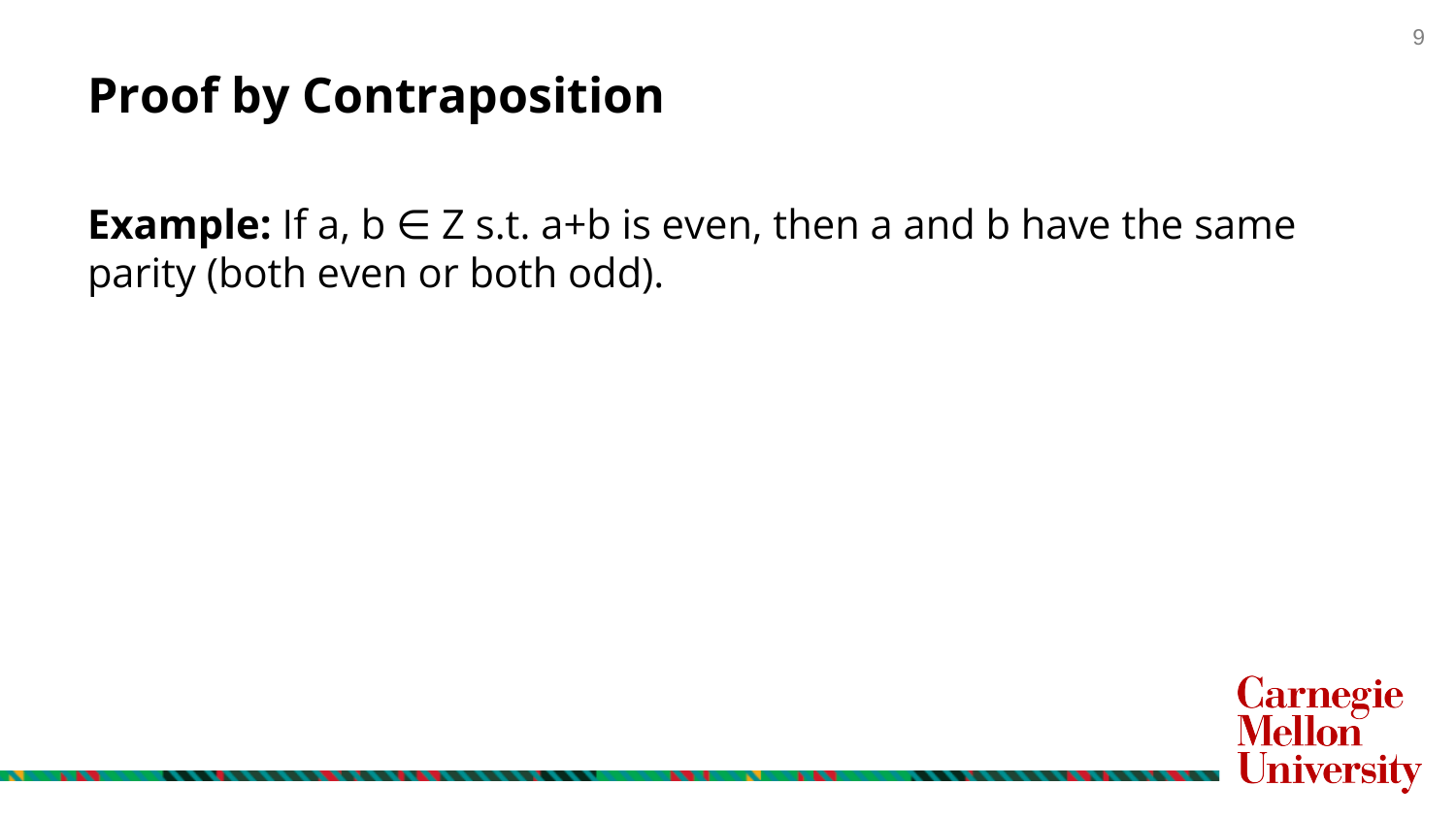

# Proof by Contraposition
Example: If a, b ∈ Z s.t. a+b is even, then a and b have the same parity (both even or both odd).